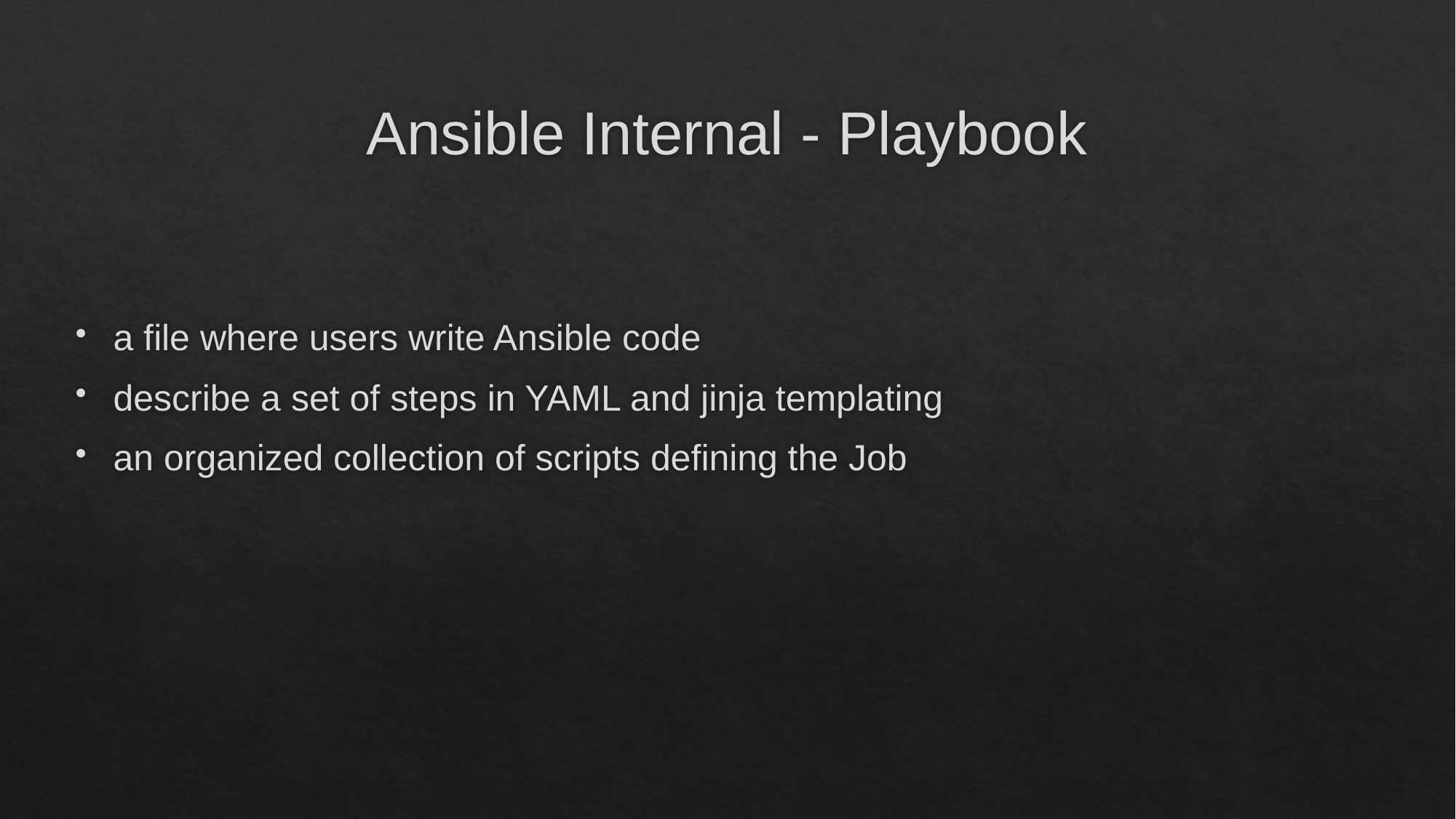

# Ansible Internal - Playbook
a file where users write Ansible code
describe a set of steps in YAML and jinja templating
an organized collection of scripts defining the Job